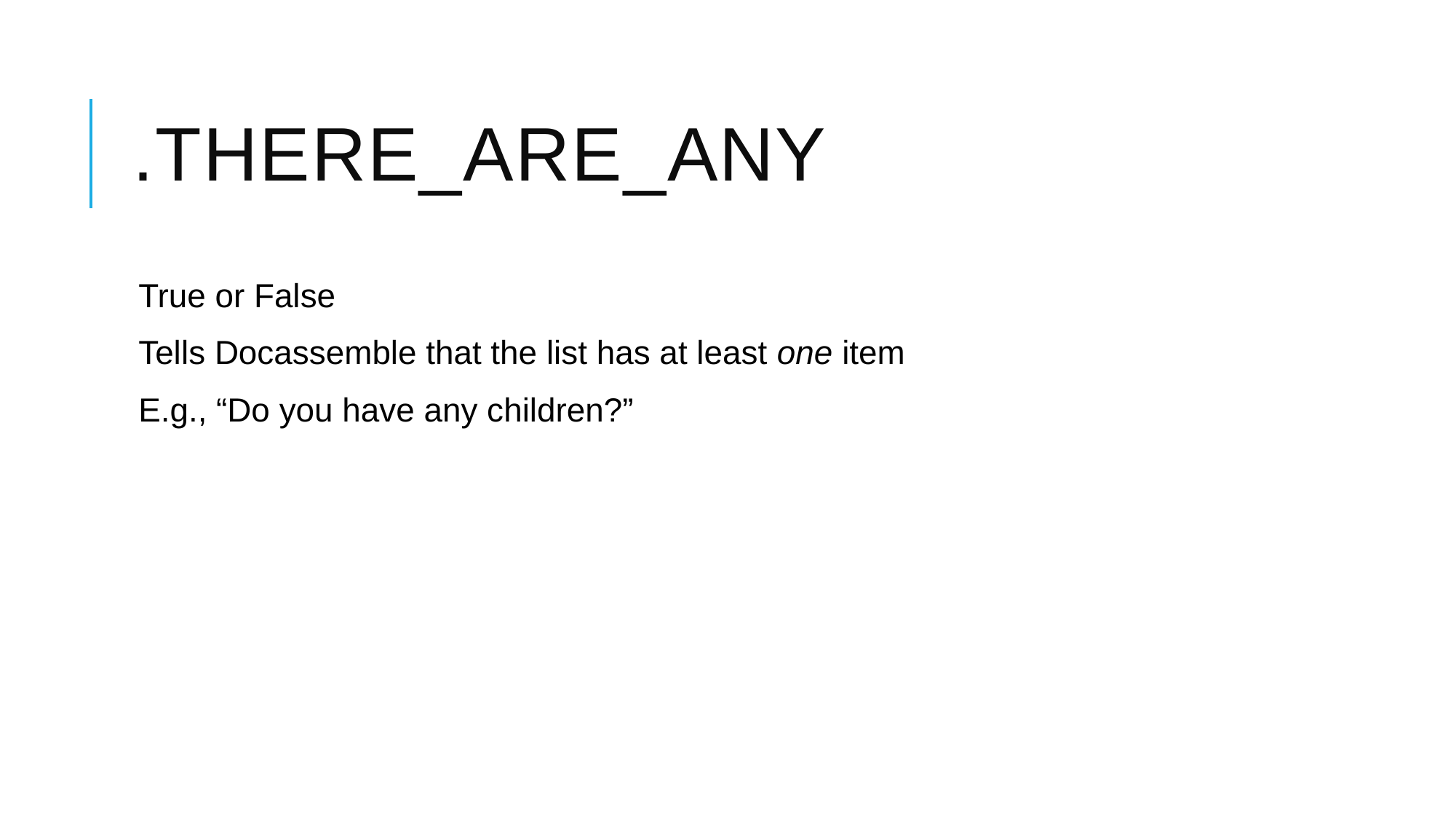

# .there_are_any
True or False
Tells Docassemble that the list has at least one item
E.g., “Do you have any children?”